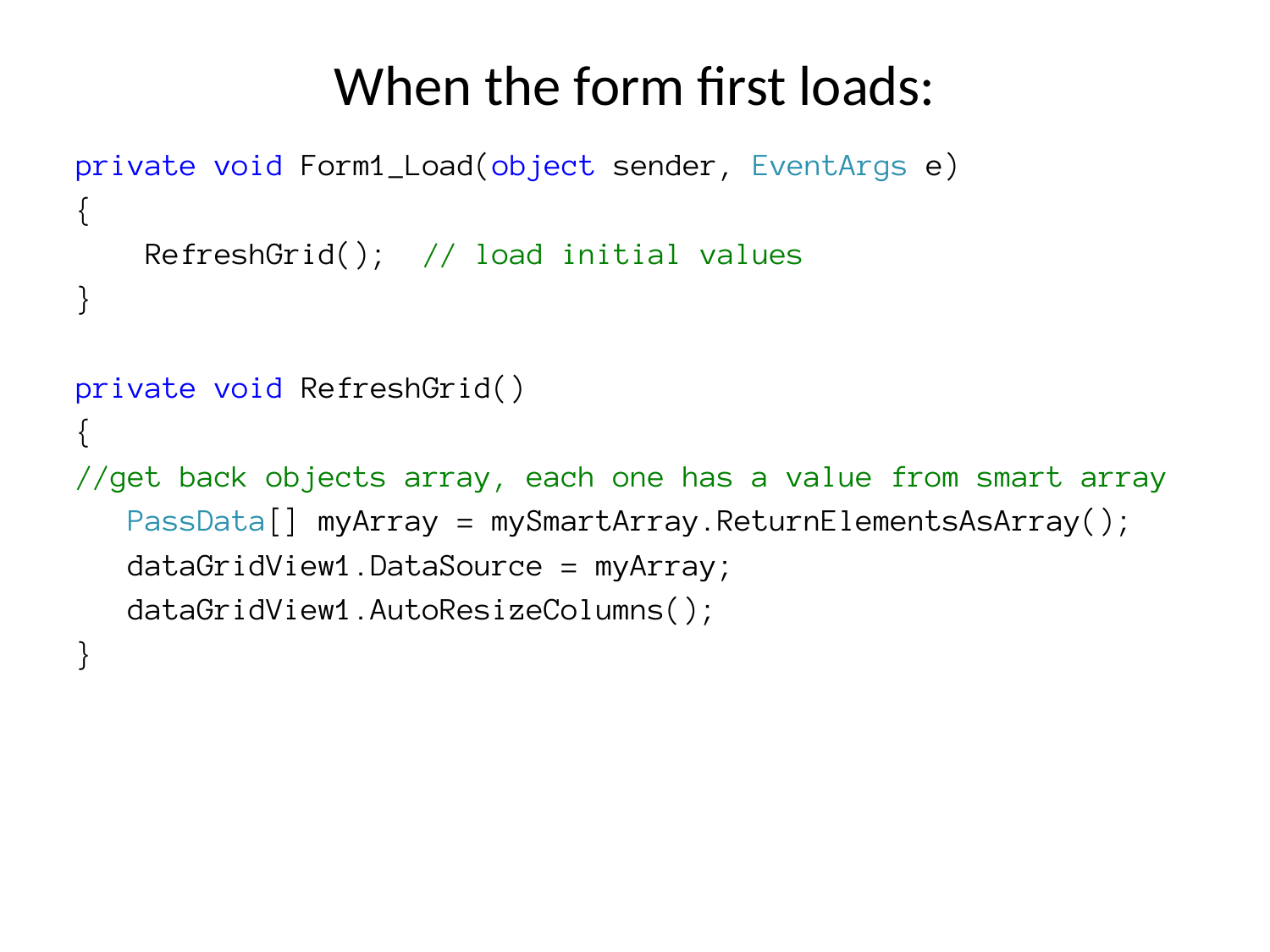

# When the form first loads:
private void Form1_Load(object sender, EventArgs e)
{
    RefreshGrid();  // load initial values
}

private void RefreshGrid()
{
//get back objects array, each one has a value from smart array
   PassData[] myArray = mySmartArray.ReturnElementsAsArray();
   dataGridView1.DataSource = myArray;
   dataGridView1.AutoResizeColumns();
}